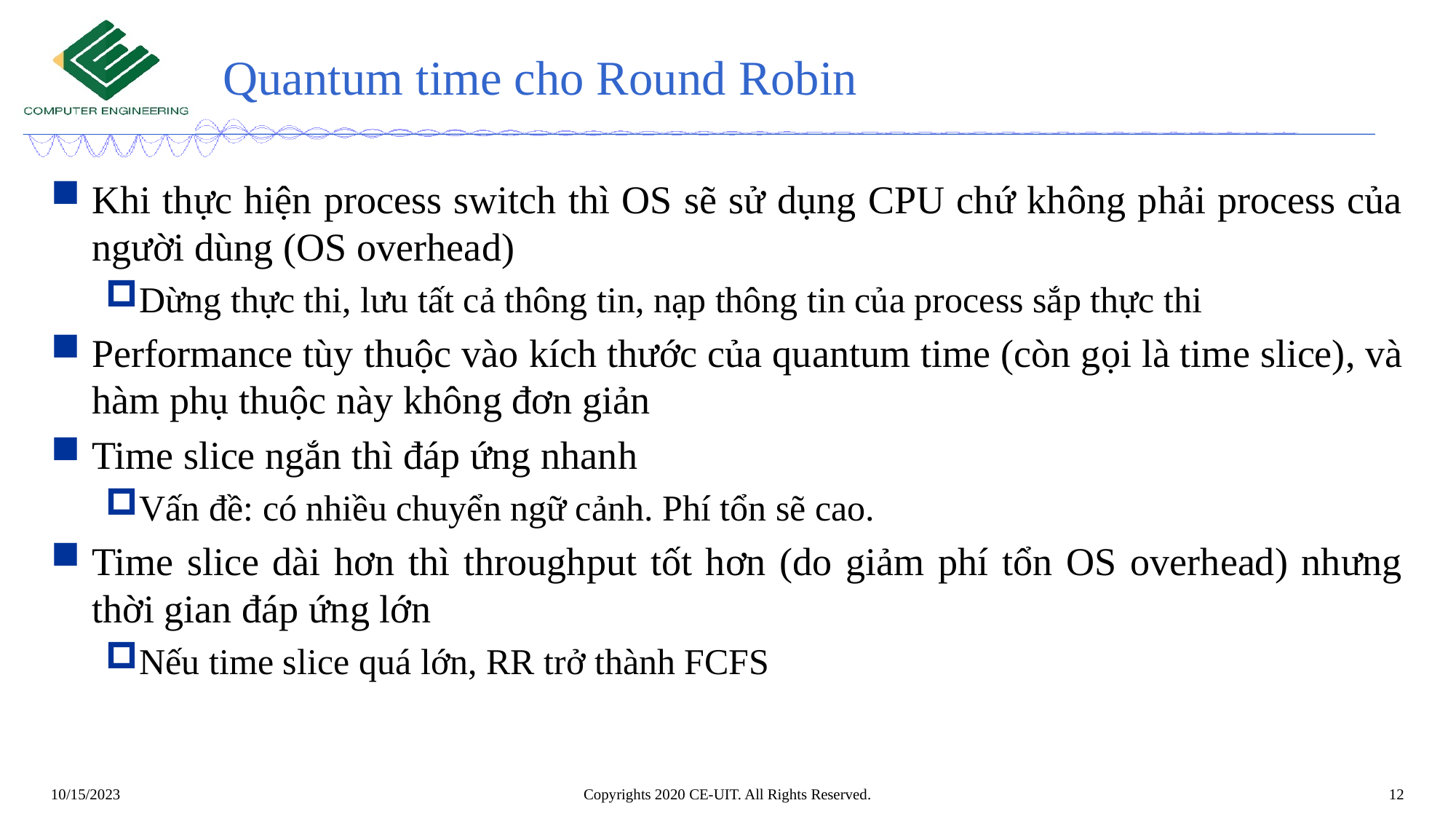

# Quantum time cho Round Robin
Khi thực hiện process switch thì OS sẽ sử dụng CPU chứ không phải process của người dùng (OS overhead)
Dừng thực thi, lưu tất cả thông tin, nạp thông tin của process sắp thực thi
Performance tùy thuộc vào kích thước của quantum time (còn gọi là time slice), và hàm phụ thuộc này không đơn giản
Time slice ngắn thì đáp ứng nhanh
Vấn đề: có nhiều chuyển ngữ cảnh. Phí tổn sẽ cao.
Time slice dài hơn thì throughput tốt hơn (do giảm phí tổn OS overhead) nhưng thời gian đáp ứng lớn
Nếu time slice quá lớn, RR trở thành FCFS

Copyrights 2020 CE-UIT. All Rights Reserved.
12
10/15/2023